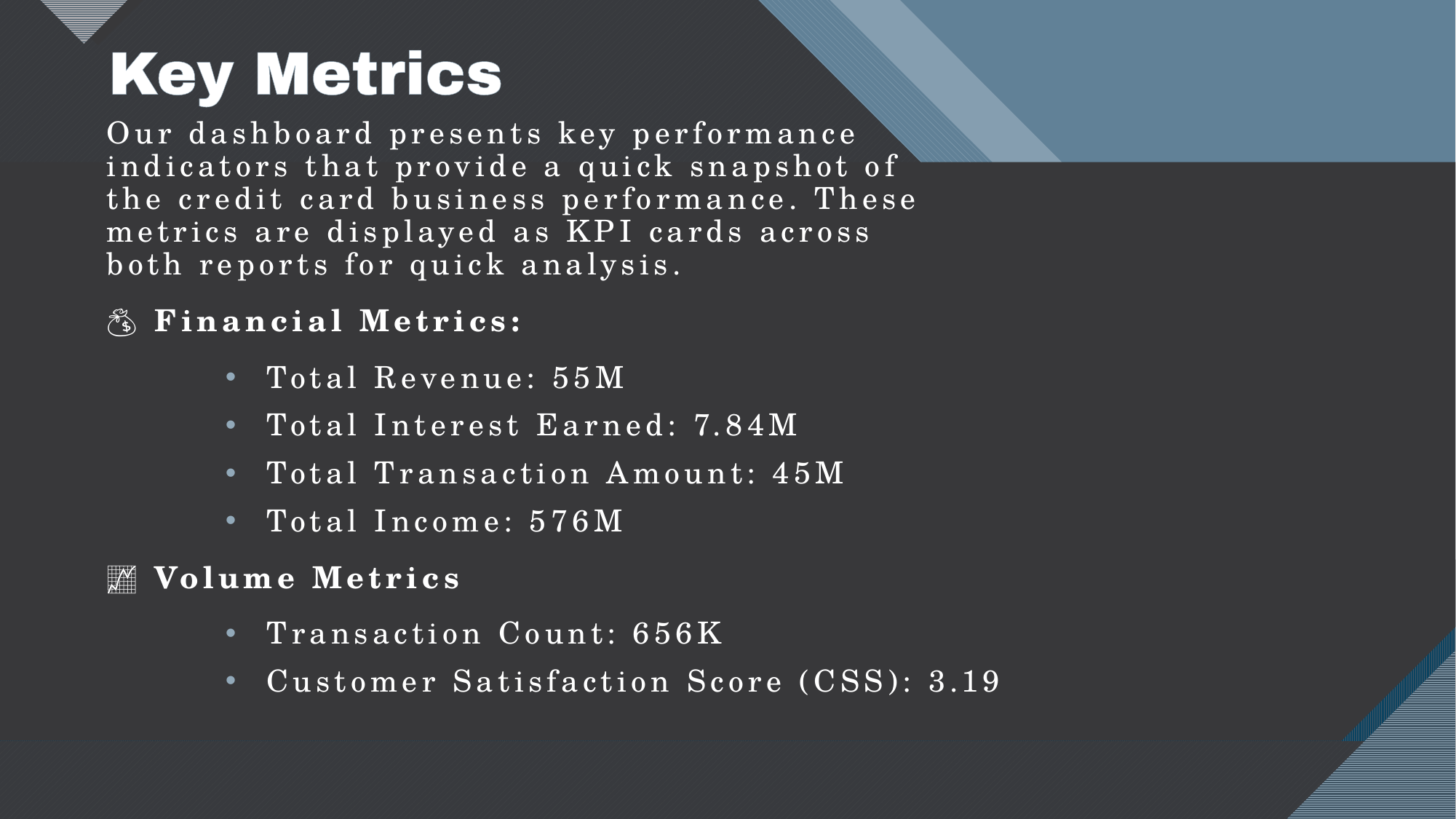

Key Metrics
Our dashboard presents key performance indicators that provide a quick snapshot of the credit card business performance. These metrics are displayed as KPI cards across both reports for quick analysis.
💰 Financial Metrics:
Total Revenue: 55M
Total Interest Earned: 7.84M
Total Transaction Amount: 45M
Total Income: 576M
📈 Volume Metrics
Transaction Count: 656K
Customer Satisfaction Score (CSS): 3.19